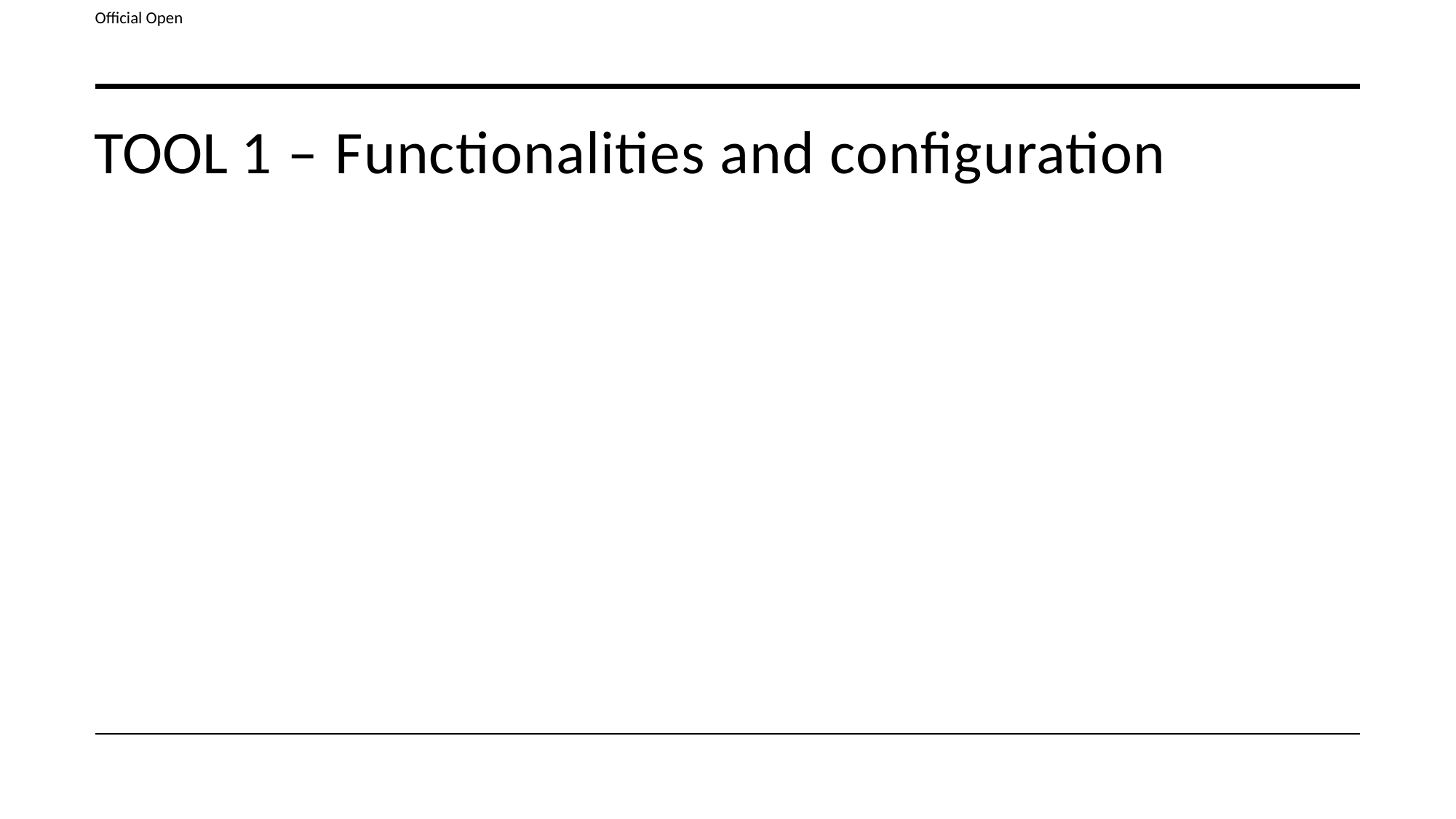

# TOOL 1 – Functionalities and configuration